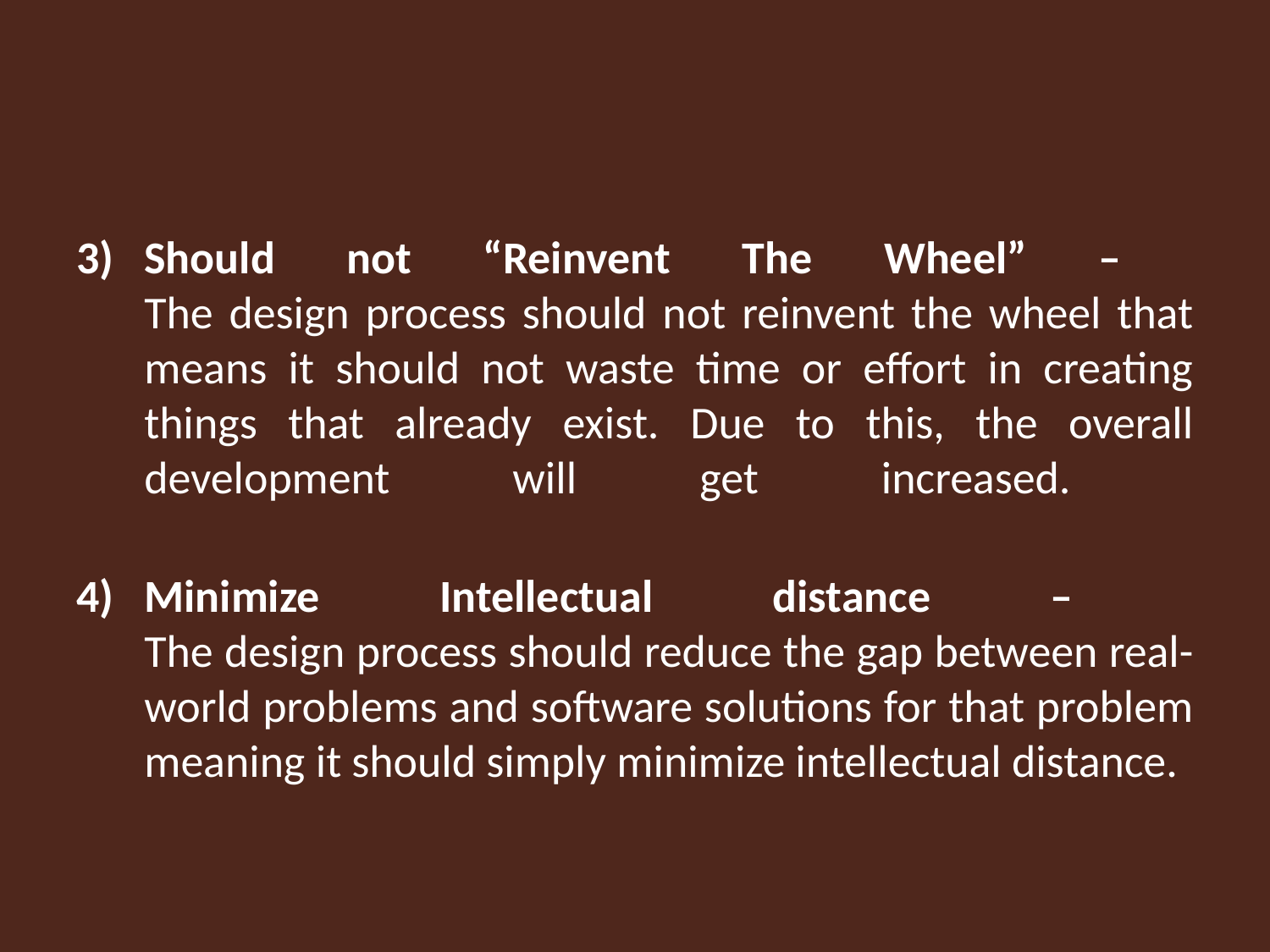

#
Should not “Reinvent The Wheel” –
The design process should not reinvent the wheel that means it should not waste time or effort in creating things that already exist. Due to this, the overall development will get increased.
Minimize Intellectual distance –
The design process should reduce the gap between real-world problems and software solutions for that problem meaning it should simply minimize intellectual distance.